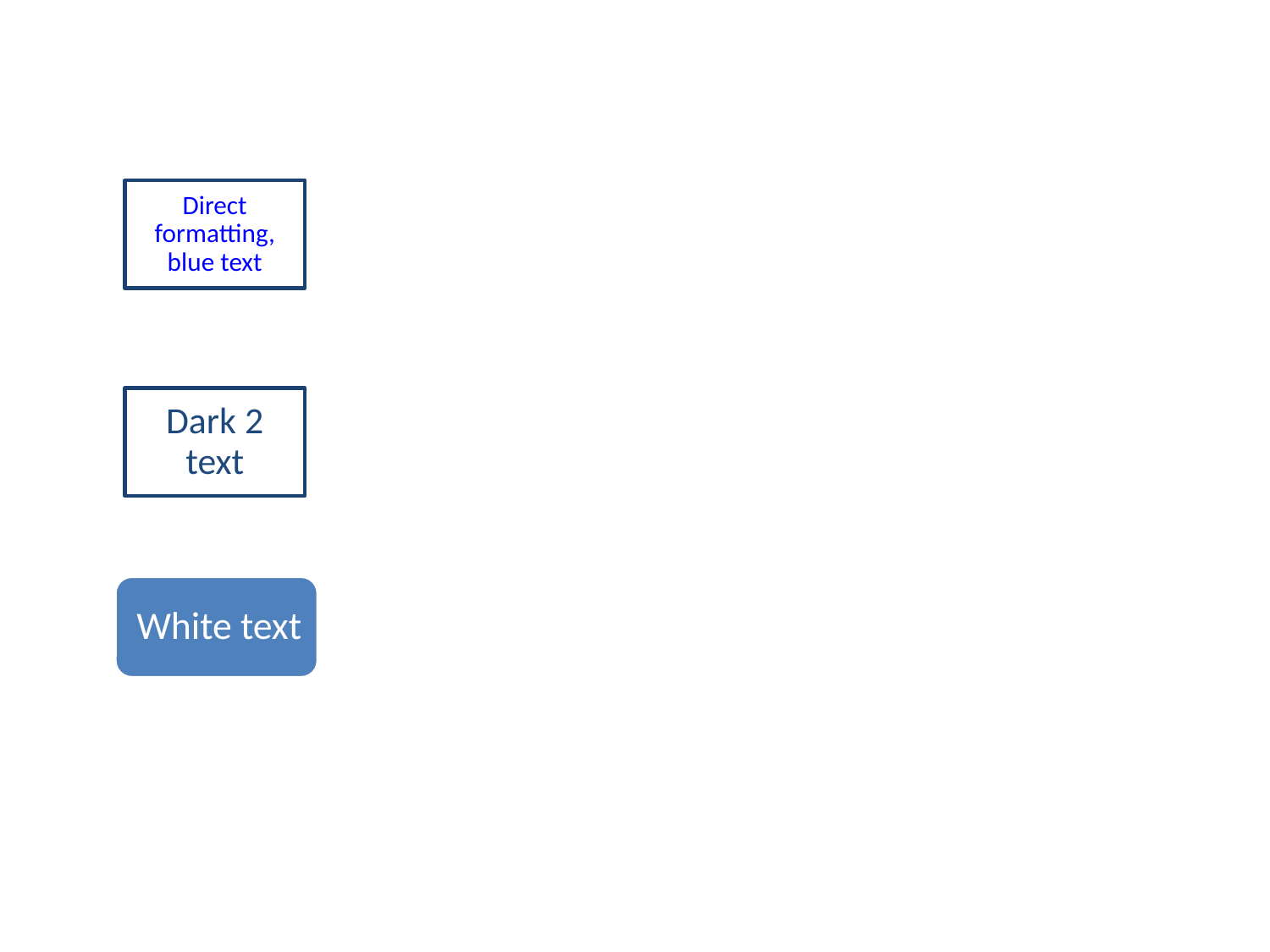

Direct formatting, blue text
Dark 2 text
White text